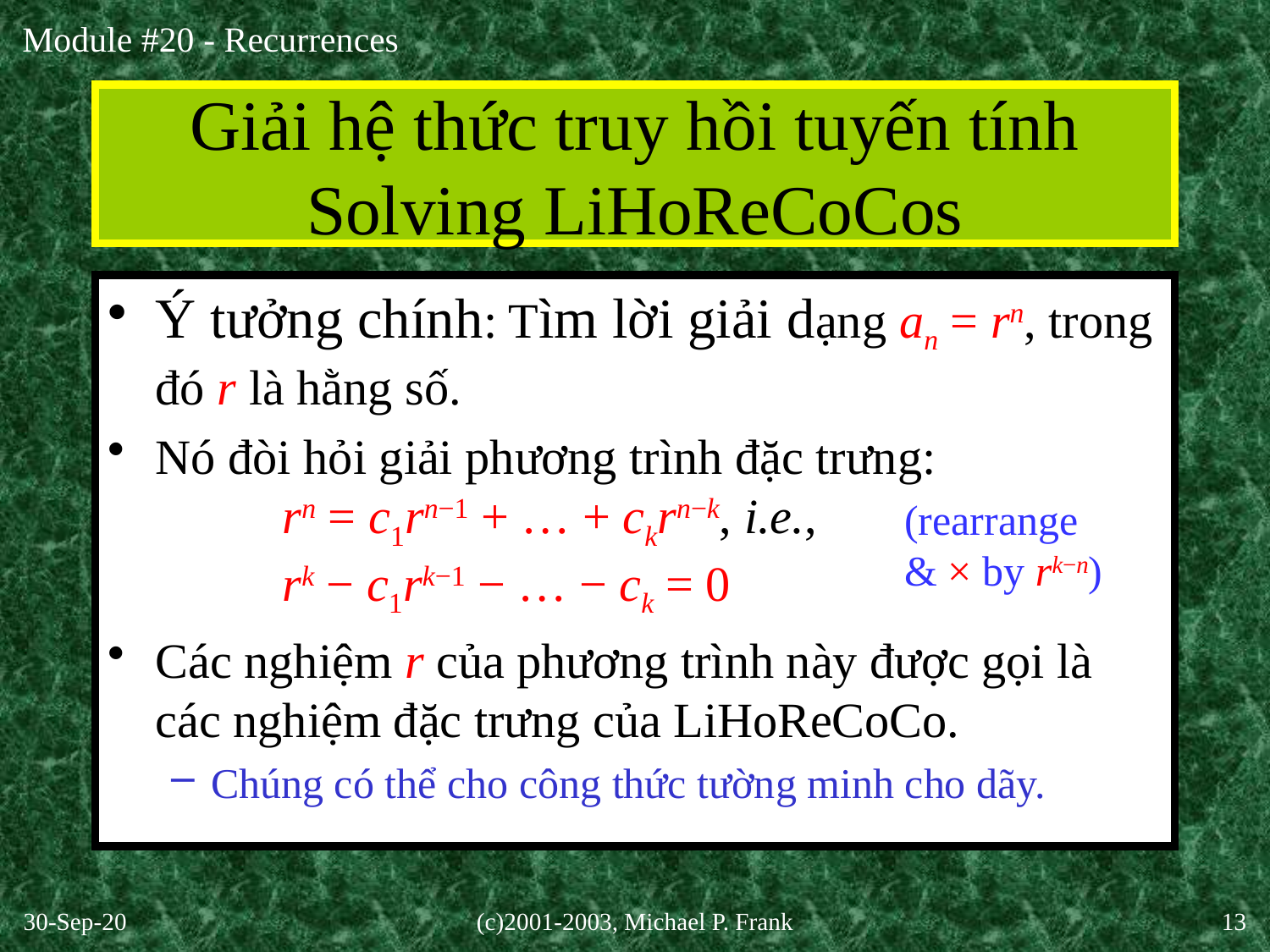

# Giải hệ thức truy hồi tuyến tính Solving LiHoReCoCos
Ý tưởng chính: Tìm lời giải dạng an = rn, trong đó r là hằng số.
Nó đòi hỏi giải phương trình đặc trưng:
	rn = c1rn−1 + … + ckrn−k, i.e.,
	rk − c1rk−1 − … − ck = 0
Các nghiệm r của phương trình này được gọi là các nghiệm đặc trưng của LiHoReCoCo.
Chúng có thể cho công thức tường minh cho dãy.
(rearrange
& × by rk−n)
30-Sep-20
(c)2001-2003, Michael P. Frank
13